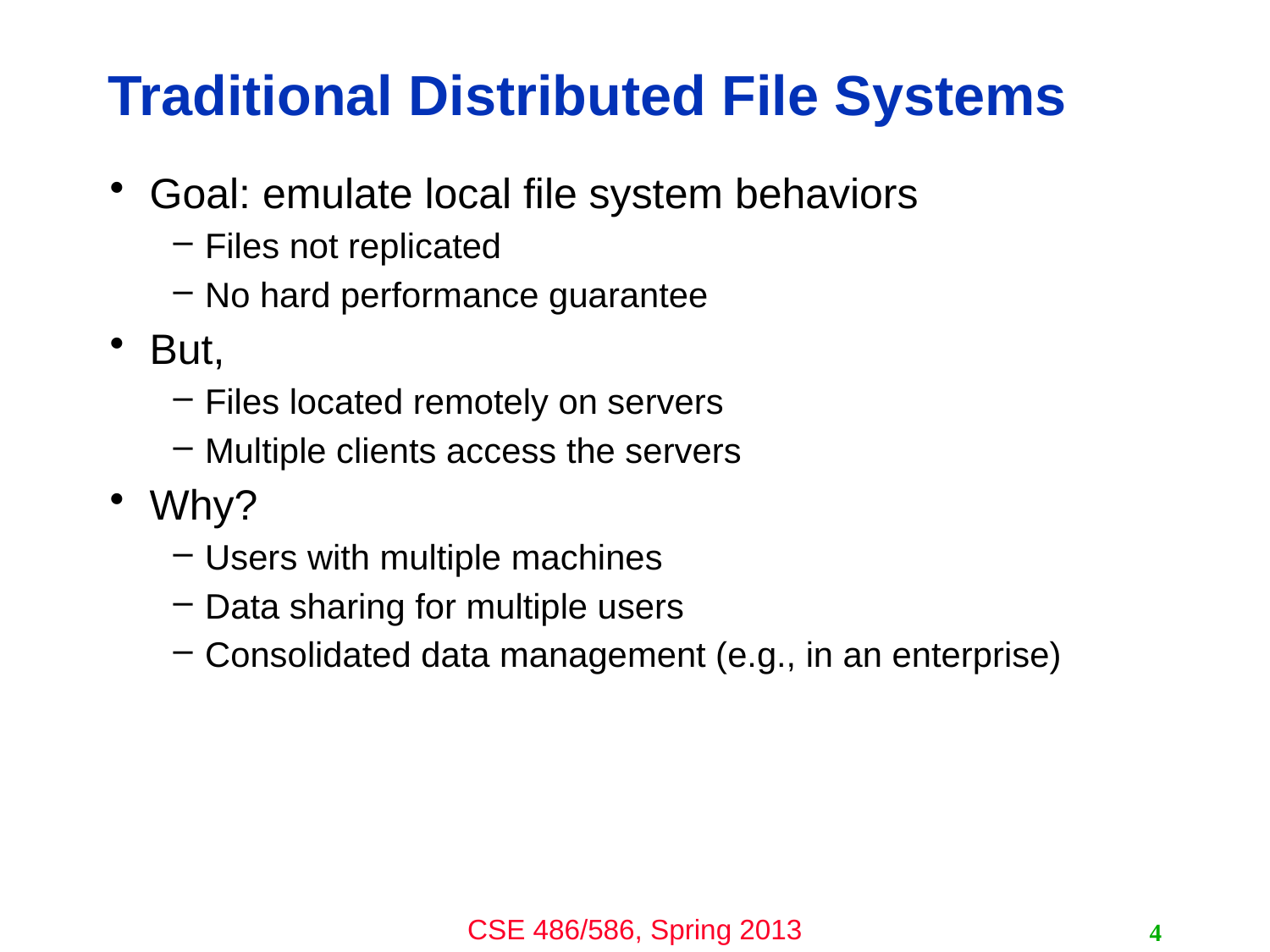

# Traditional Distributed File Systems
Goal: emulate local file system behaviors
Files not replicated
No hard performance guarantee
But,
Files located remotely on servers
Multiple clients access the servers
Why?
Users with multiple machines
Data sharing for multiple users
Consolidated data management (e.g., in an enterprise)
4